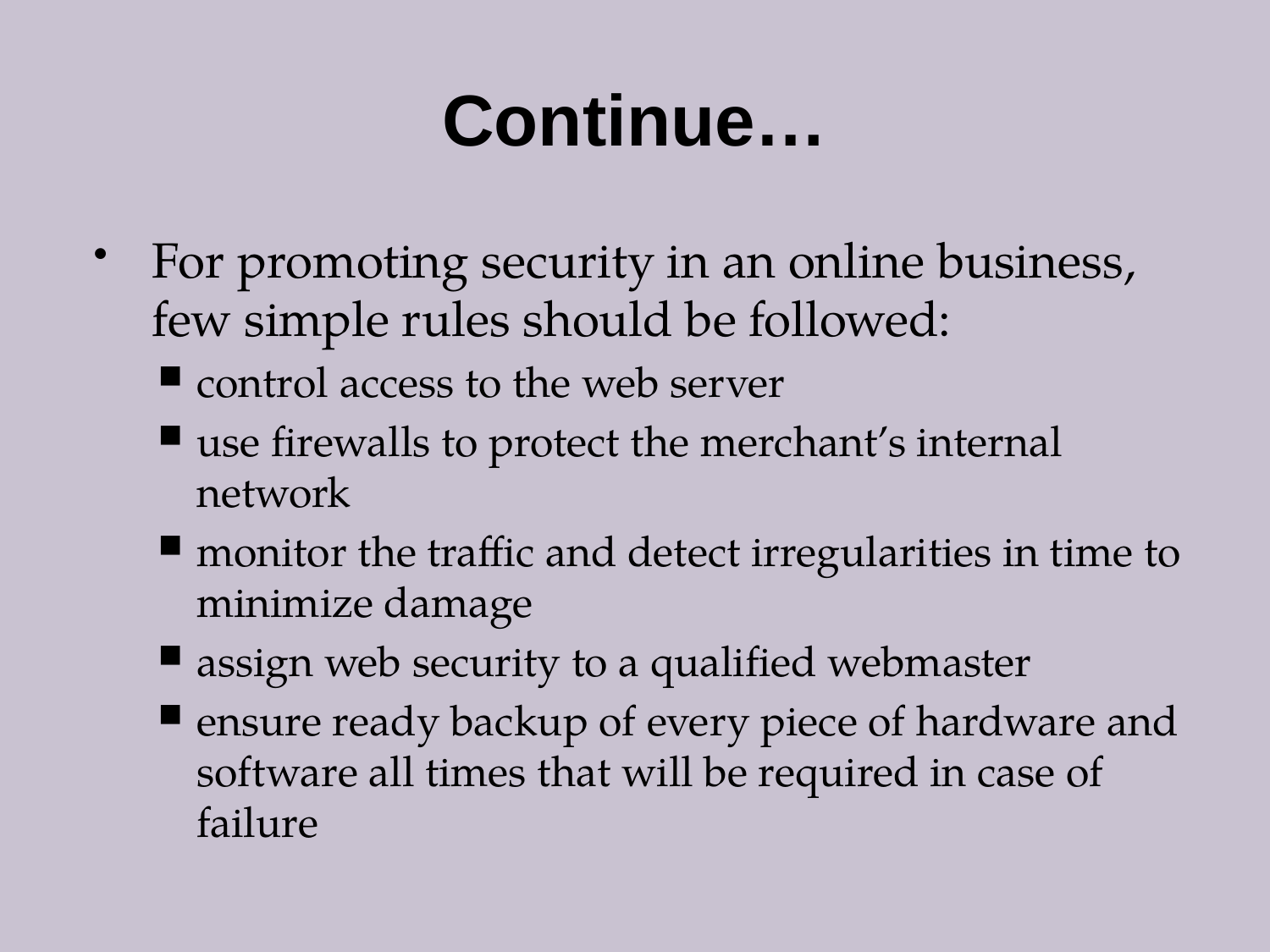

# Continue…
For promoting security in an online business, few simple rules should be followed:
control access to the web server
use firewalls to protect the merchant’s internal network
monitor the traffic and detect irregularities in time to minimize damage
assign web security to a qualified webmaster
ensure ready backup of every piece of hardware and software all times that will be required in case of failure